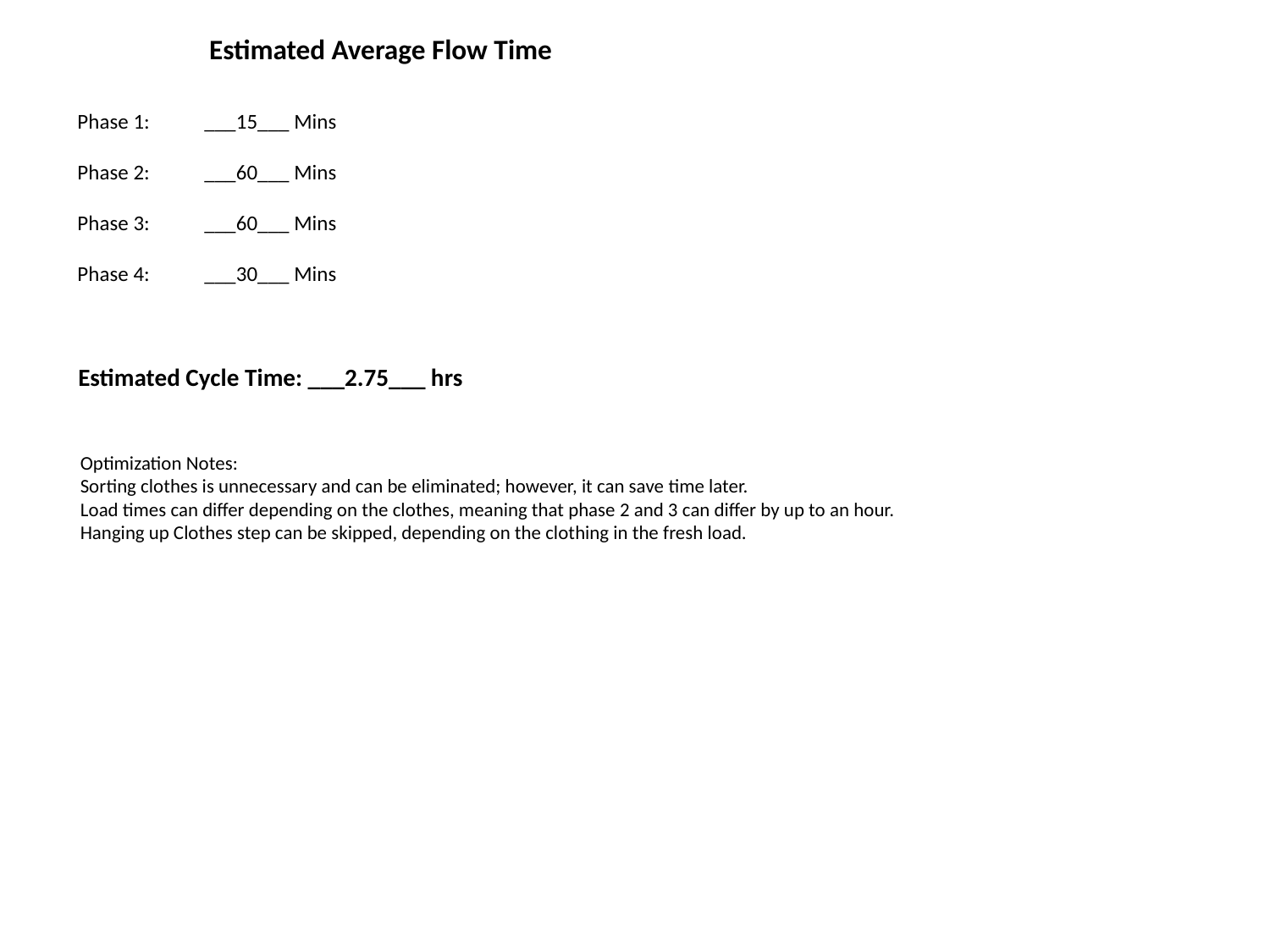

Estimated Average Flow Time
Phase 1:	___15___ Mins
Phase 2:	___60___ Mins
Phase 3:	___60___ Mins
Phase 4:	___30___ Mins
Estimated Cycle Time: ___2.75___ hrs
Optimization Notes:
Sorting clothes is unnecessary and can be eliminated; however, it can save time later.
Load times can differ depending on the clothes, meaning that phase 2 and 3 can differ by up to an hour.
Hanging up Clothes step can be skipped, depending on the clothing in the fresh load.